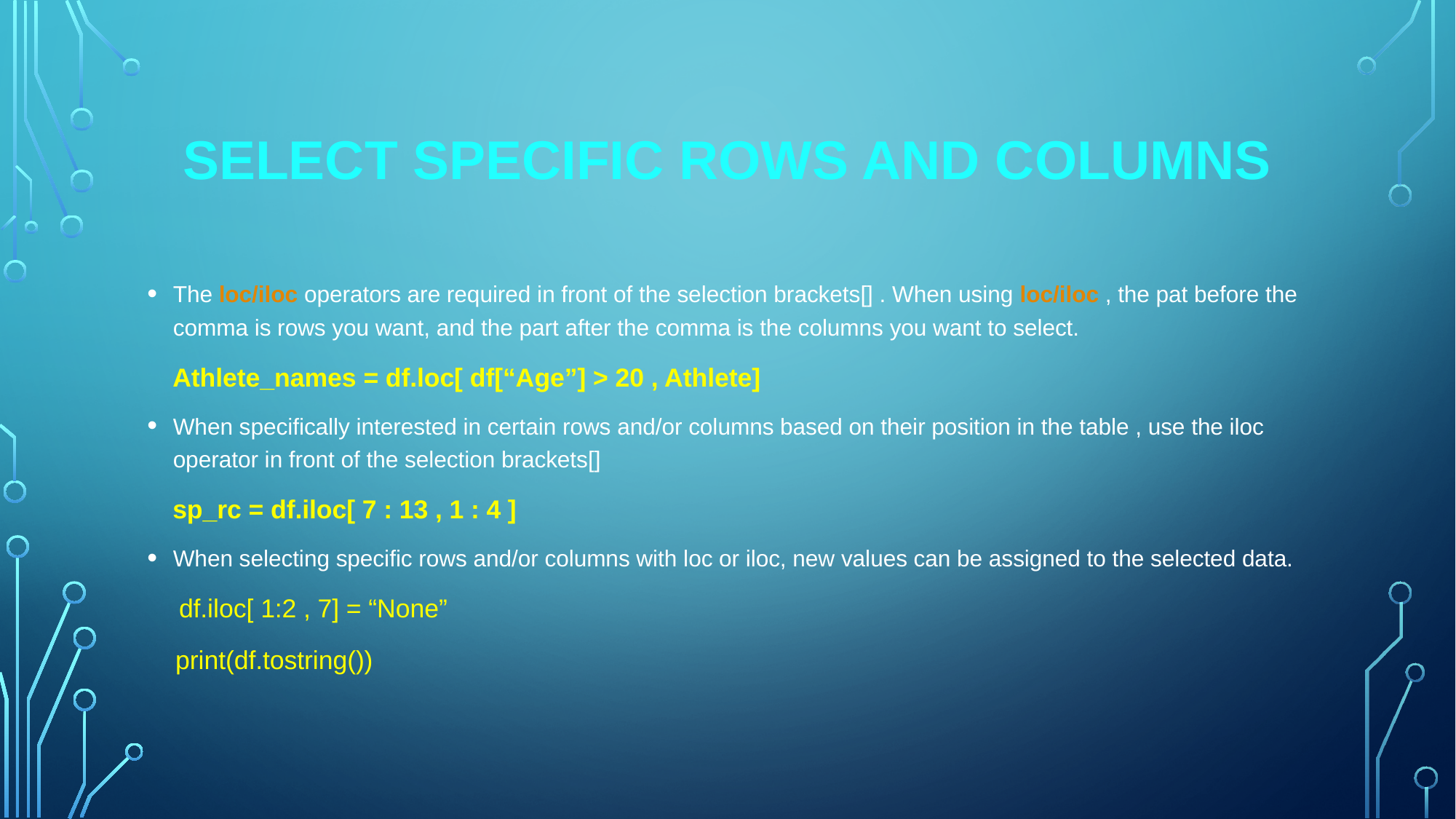

# Select Specific rows and columns
The loc/iloc operators are required in front of the selection brackets[] . When using loc/iloc , the pat before the comma is rows you want, and the part after the comma is the columns you want to select.
    Athlete_names = df.loc[ df[“Age”] > 20 , Athlete]
When specifically interested in certain rows and/or columns based on their position in the table , use the iloc operator in front of the selection brackets[]
    sp_rc = df.iloc[ 7 : 13 , 1 : 4 ]
When selecting specific rows and/or columns with loc or iloc, new values can be assigned to the selected data.
     df.iloc[ 1:2 , 7] = “None”
    print(df.tostring())